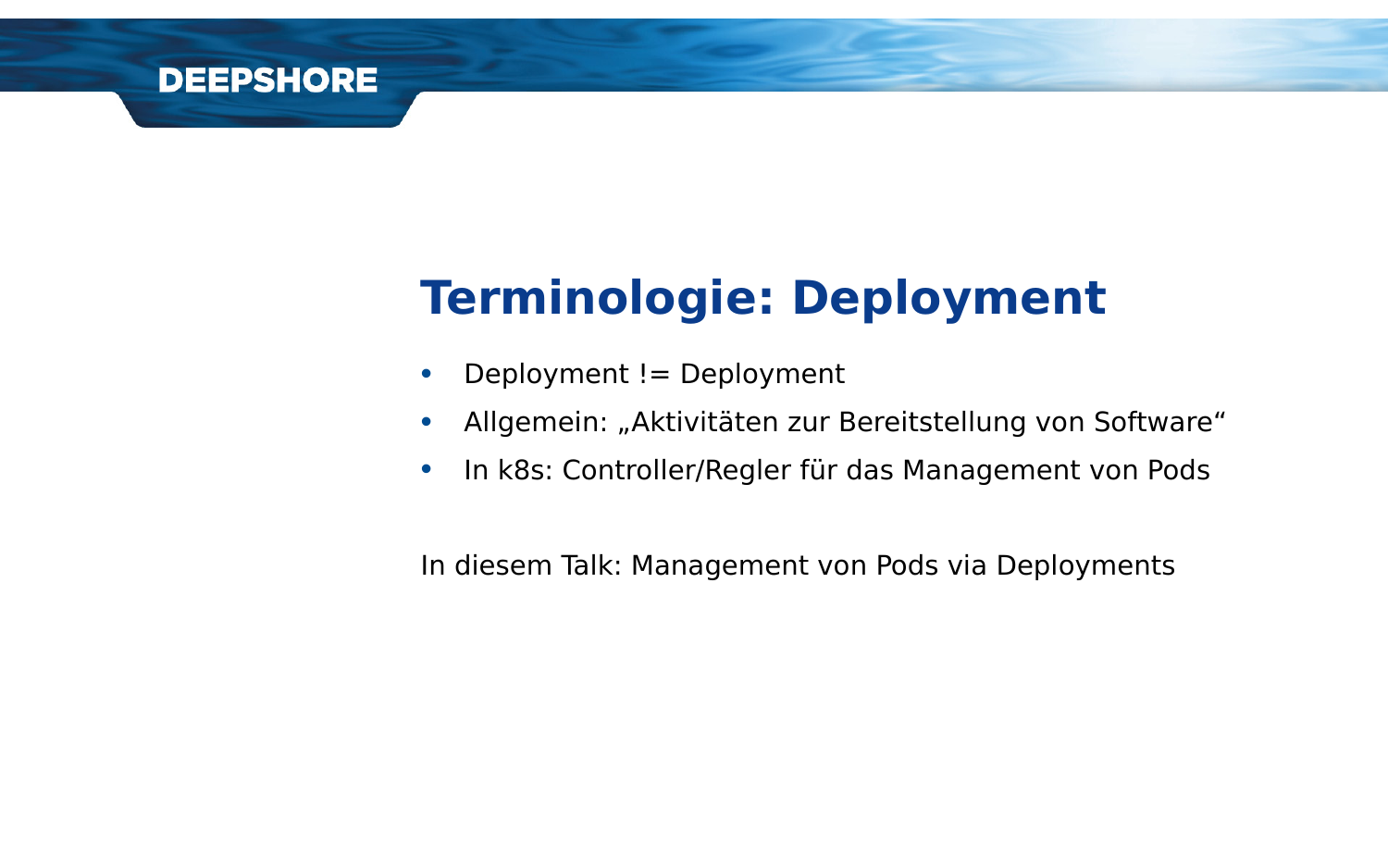

# Terminologie: Deployment
Deployment != Deployment
Allgemein: „Aktivitäten zur Bereitstellung von Software“
In k8s: Controller/Regler für das Management von Pods

In diesem Talk: Management von Pods via Deployments